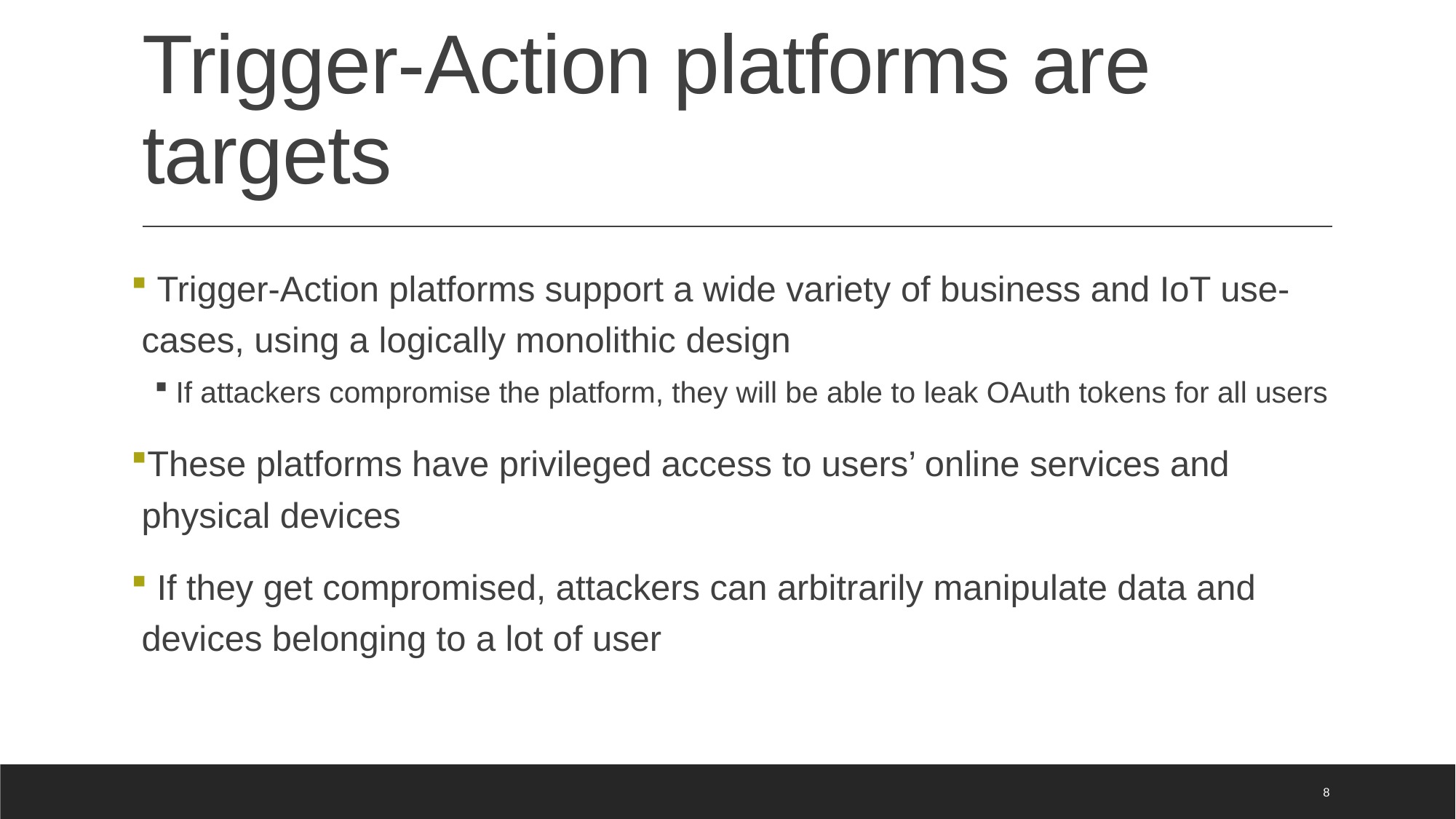

# Trigger-Action platforms are targets
 Trigger-Action platforms support a wide variety of business and IoT use-cases, using a logically monolithic design
If attackers compromise the platform, they will be able to leak OAuth tokens for all users
These platforms have privileged access to users’ online services and physical devices
 If they get compromised, attackers can arbitrarily manipulate data and devices belonging to a lot of user
8